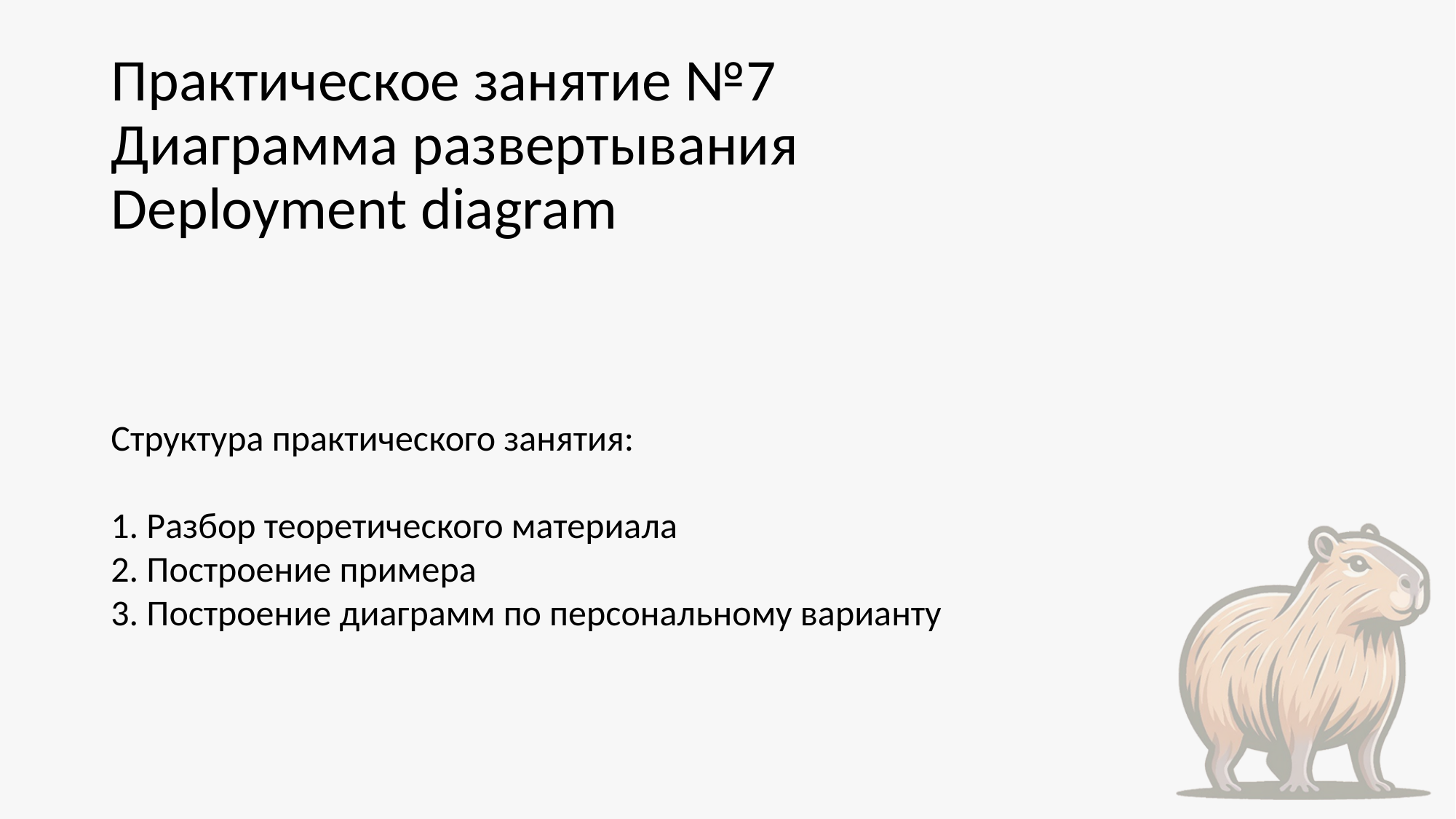

# Практическое занятие №7 Диаграмма развертывания Deployment diagram
Структура практического занятия:
1. Разбор теоретического материала
2. Построение примера
3. Построение диаграмм по персональному варианту